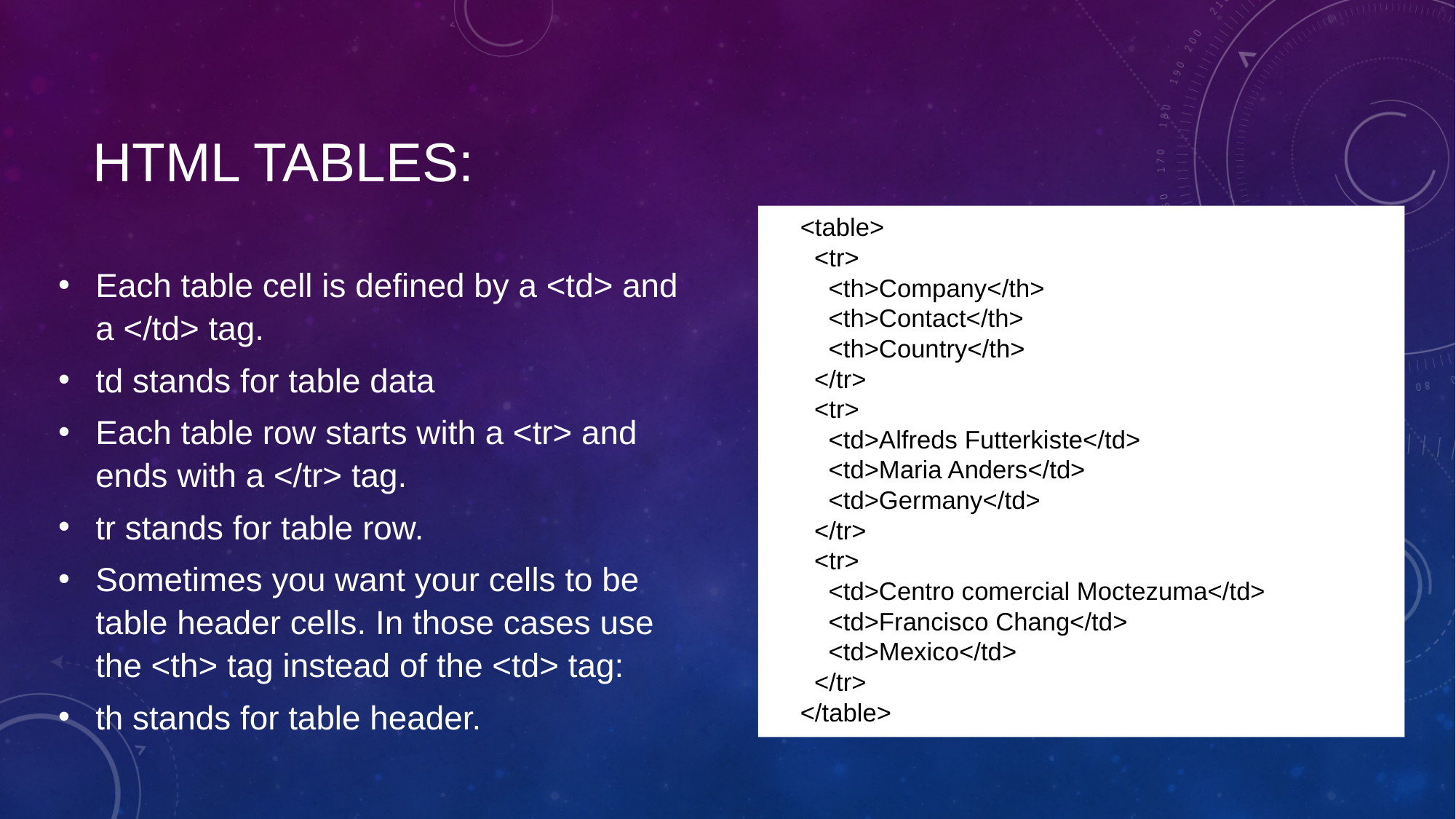

# HTML Tables:
<table>
  <tr>
    <th>Company</th>
    <th>Contact</th>
    <th>Country</th>
  </tr>
  <tr>
    <td>Alfreds Futterkiste</td>
    <td>Maria Anders</td>
    <td>Germany</td>
  </tr>
  <tr>
    <td>Centro comercial Moctezuma</td>
    <td>Francisco Chang</td>
    <td>Mexico</td>
  </tr>
</table>

Each table cell is defined by a <td> and a </td> tag.
td stands for table data
Each table row starts with a <tr> and ends with a </tr> tag.
tr stands for table row.
Sometimes you want your cells to be table header cells. In those cases use the <th> tag instead of the <td> tag:
th stands for table header.